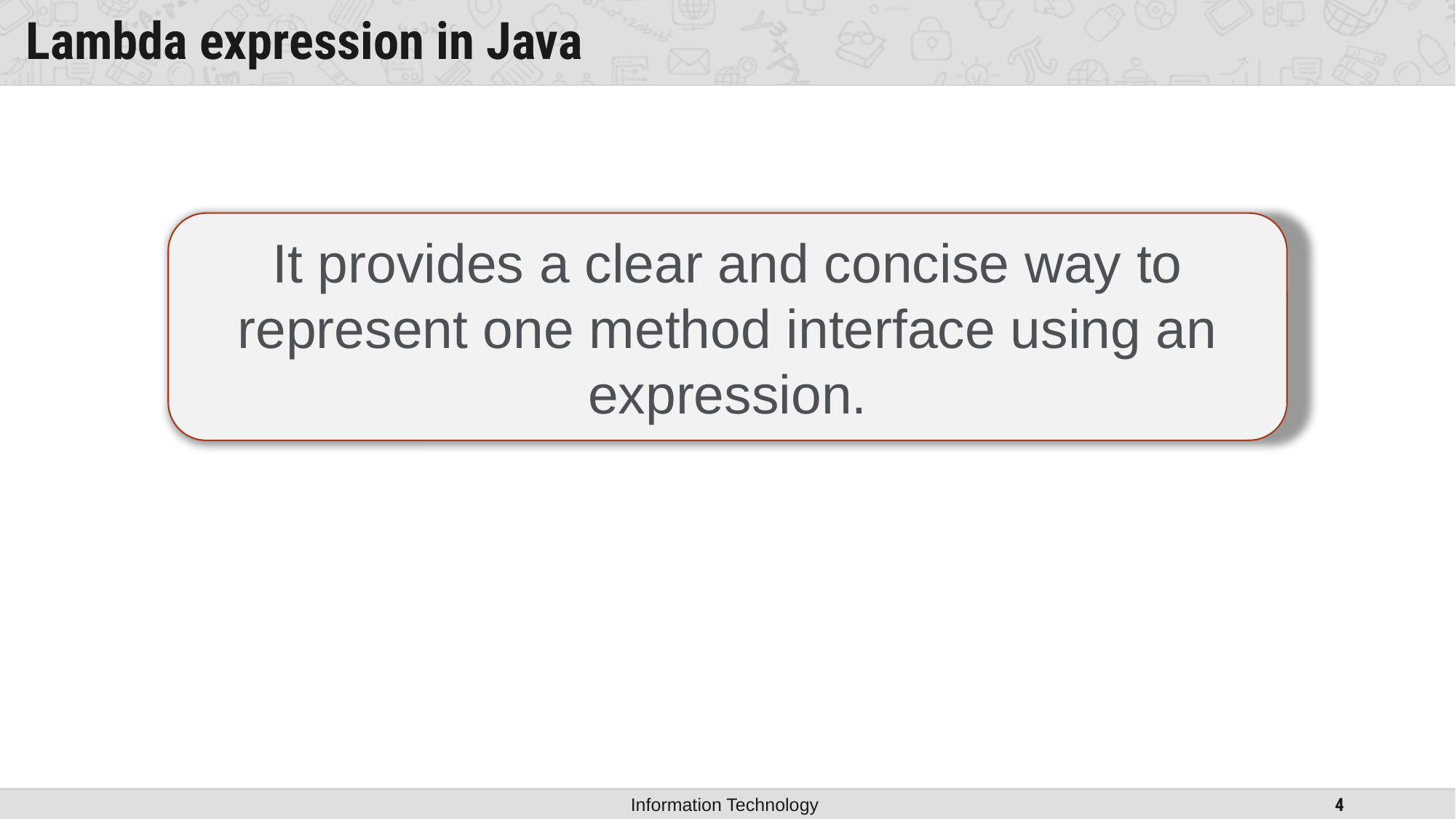

# Lambda expression in Java

It provides a clear and concise way to represent one method interface using an expression.